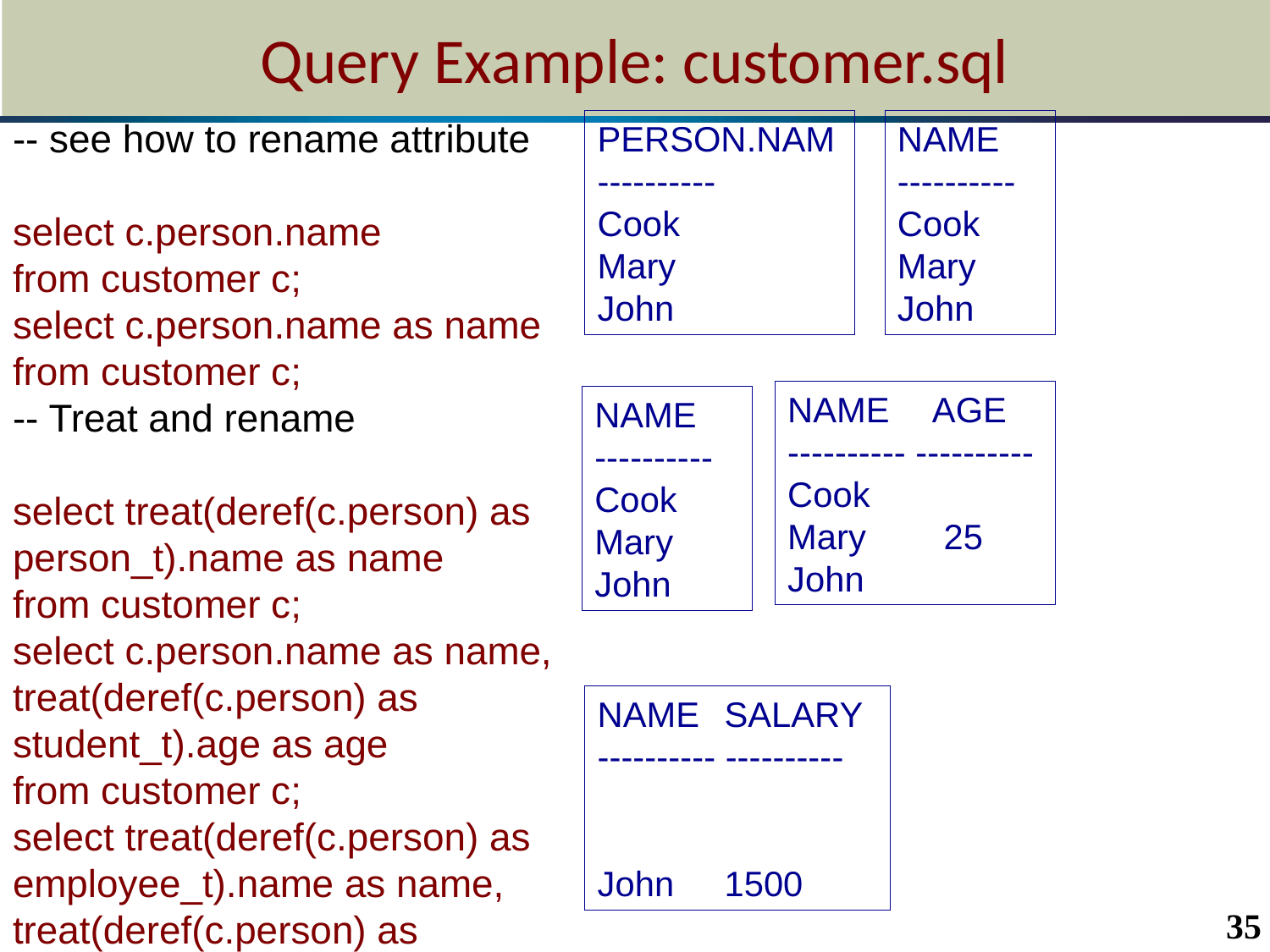

# Query Example: customer.sql
-- see how to rename attribute
select c.person.name
from customer c;
select c.person.name as name
from customer c;
-- Treat and rename
select treat(deref(c.person) as person_t).name as name
from customer c;
select c.person.name as name,
treat(deref(c.person) as student_t).age as age
from customer c;
select treat(deref(c.person) as employee_t).name as name,
treat(deref(c.person) as employee_t).salary as salary
from customer c;

PERSON.NAM
----------
Cook
Mary
John
NAME
----------
Cook
Mary
John
NAME	  AGE
---------- ----------
Cook
Mary	   25
John
NAME
----------
Cook
Mary
John
NAME	SALARY
---------- ----------

John	1500
35